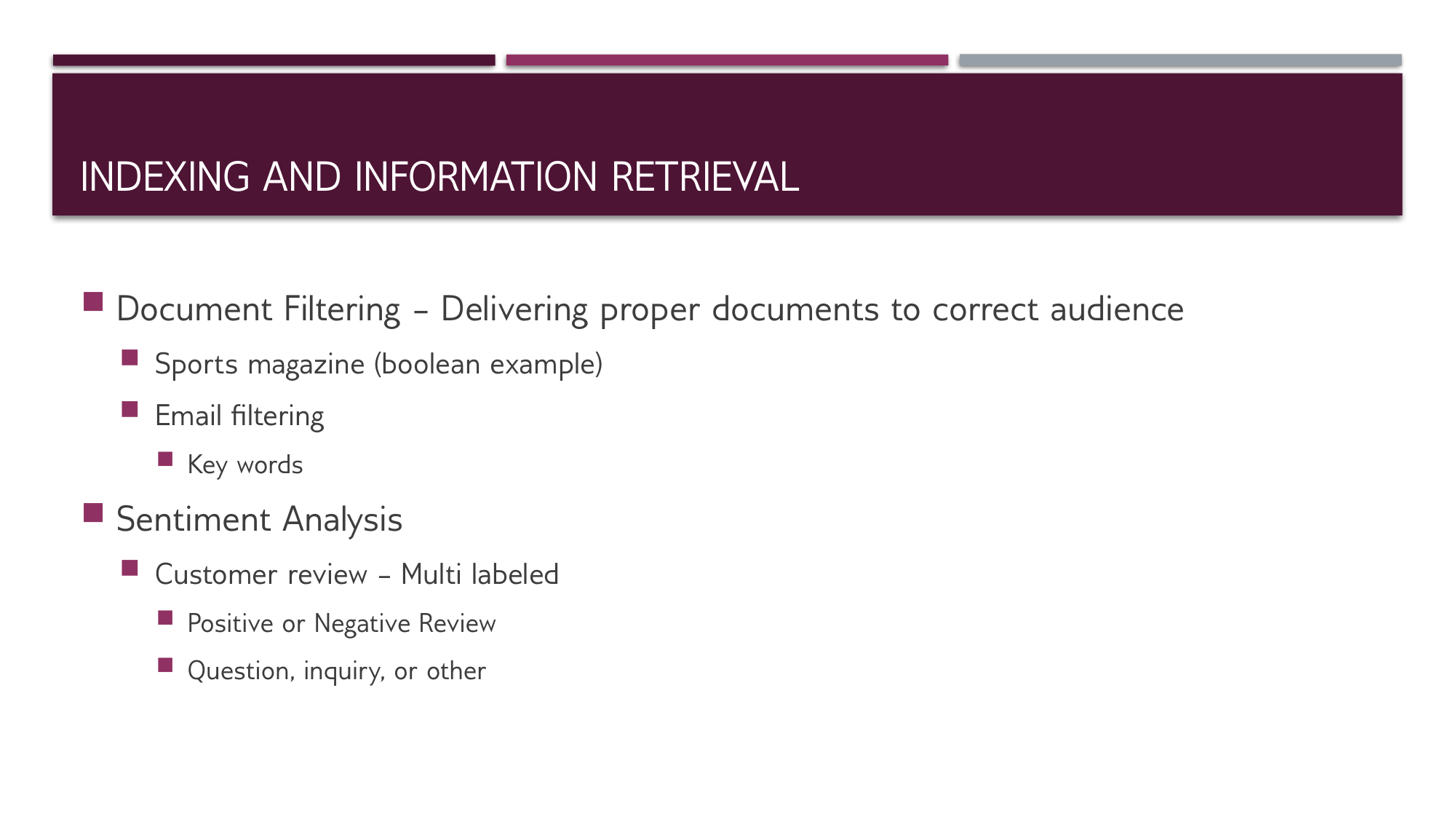

# Indexing and Information Retrieval
Document Filtering – Delivering proper documents to correct audience
Sports magazine (boolean example)
Email filtering
Key words
Sentiment Analysis
Customer review – Multi labeled
Positive or Negative Review
Question, inquiry, or other